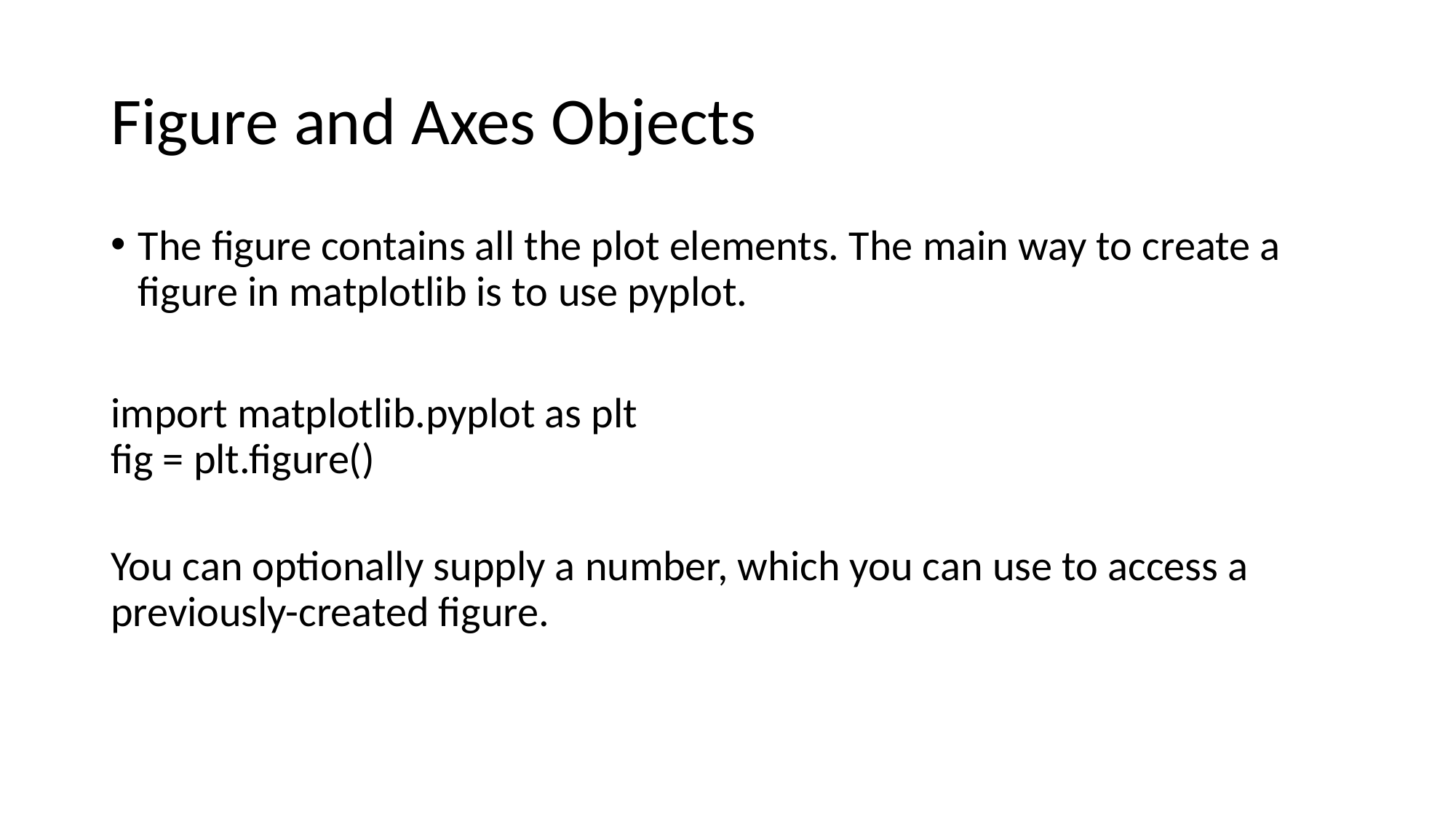

# Figure and Axes Objects
The figure contains all the plot elements. The main way to create a figure in matplotlib is to use pyplot.

import matplotlib.pyplot as plt
fig = plt.figure()
You can optionally supply a number, which you can use to access a previously-created figure.